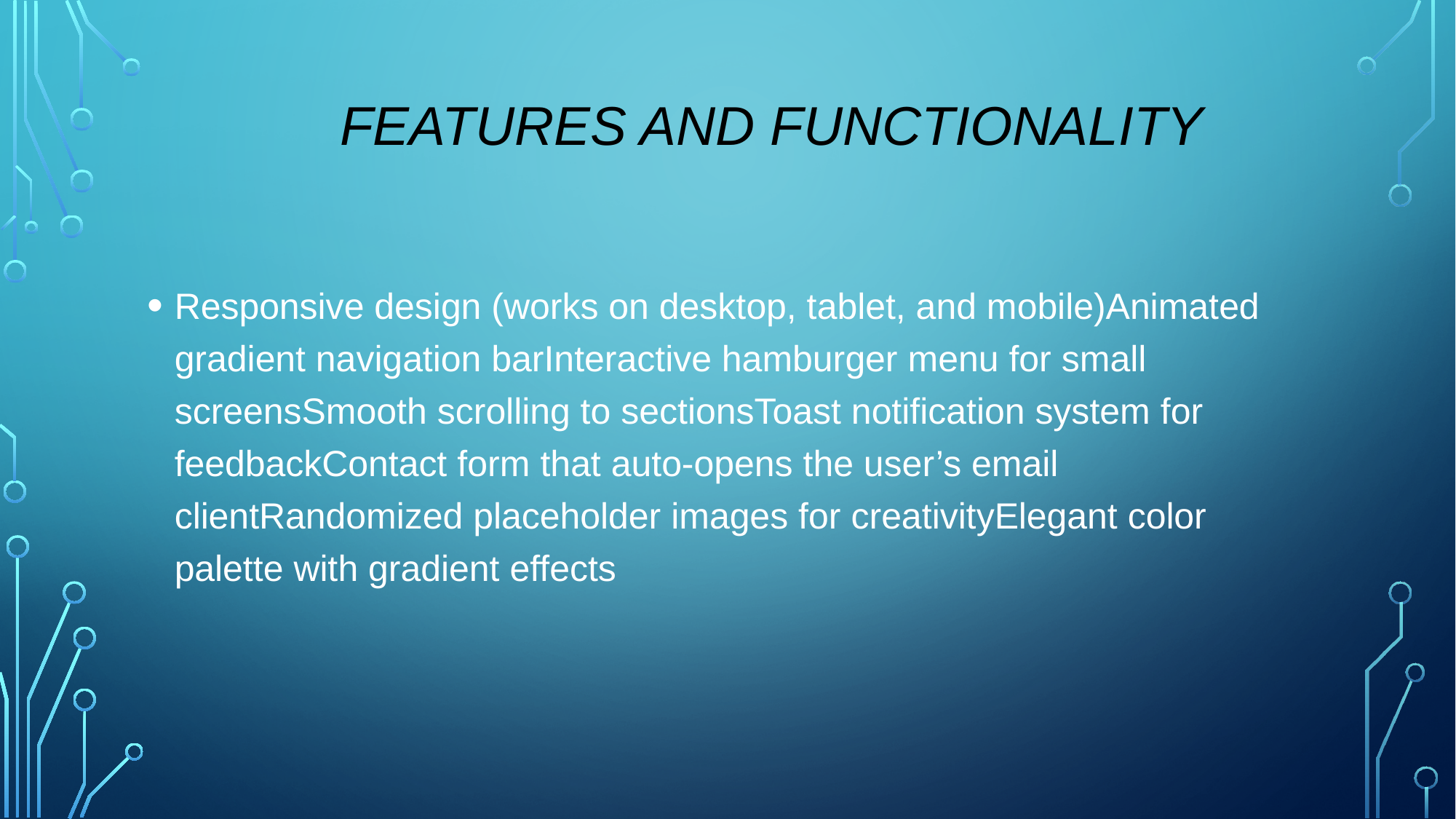

# Features and Functionality
Responsive design (works on desktop, tablet, and mobile)Animated gradient navigation barInteractive hamburger menu for small screensSmooth scrolling to sectionsToast notification system for feedbackContact form that auto-opens the user’s email clientRandomized placeholder images for creativityElegant color palette with gradient effects